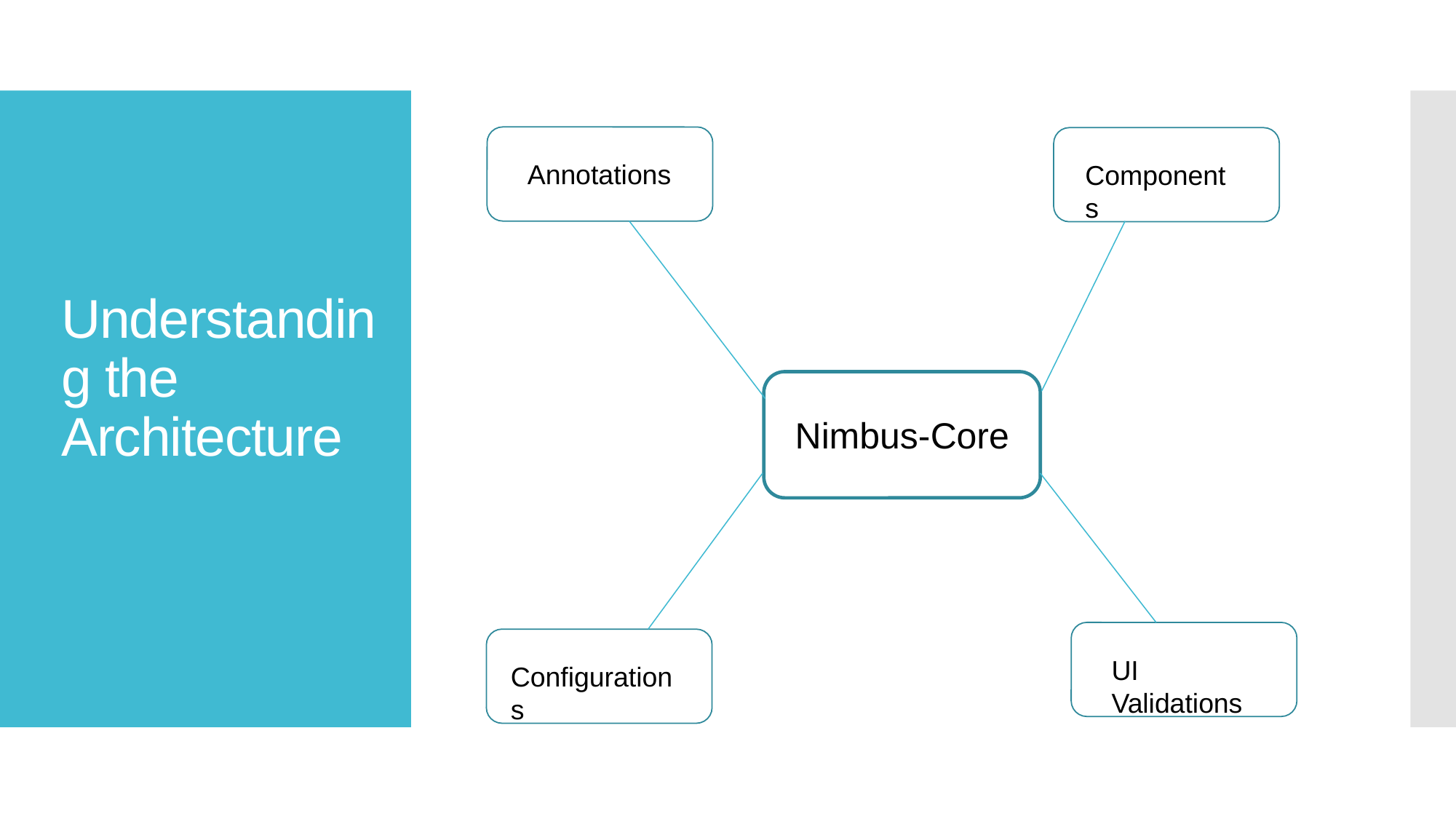

# Understanding the Architecture

Annotations
Components

Nimbus-Core

UI Validations
Configurations